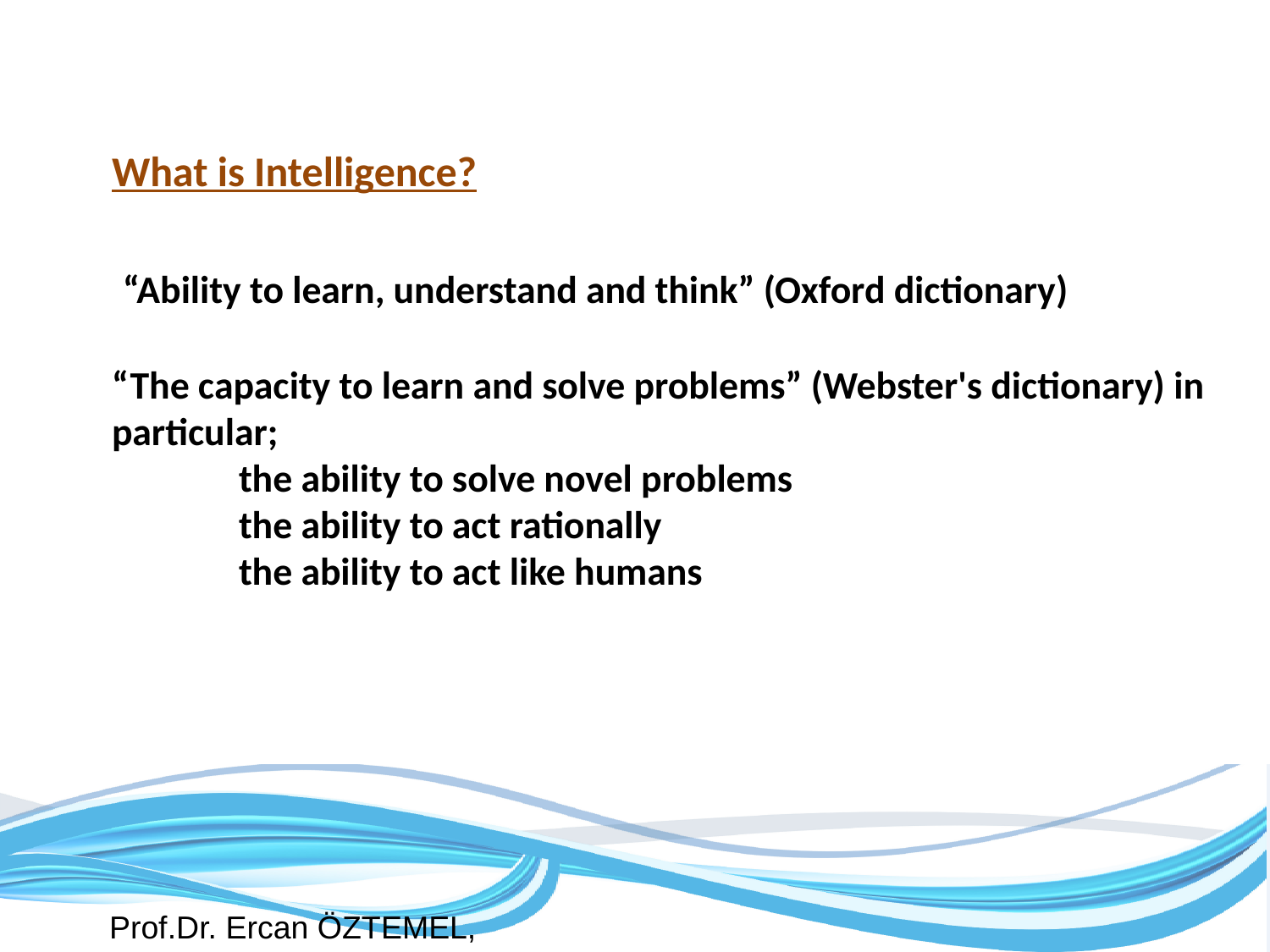

# What is Intelligence? “Ability to learn, understand and think” (Oxford dictionary) “The capacity to learn and solve problems” (Webster's dictionary) in particular; the ability to solve novel problems the ability to act rationally the ability to act like humans